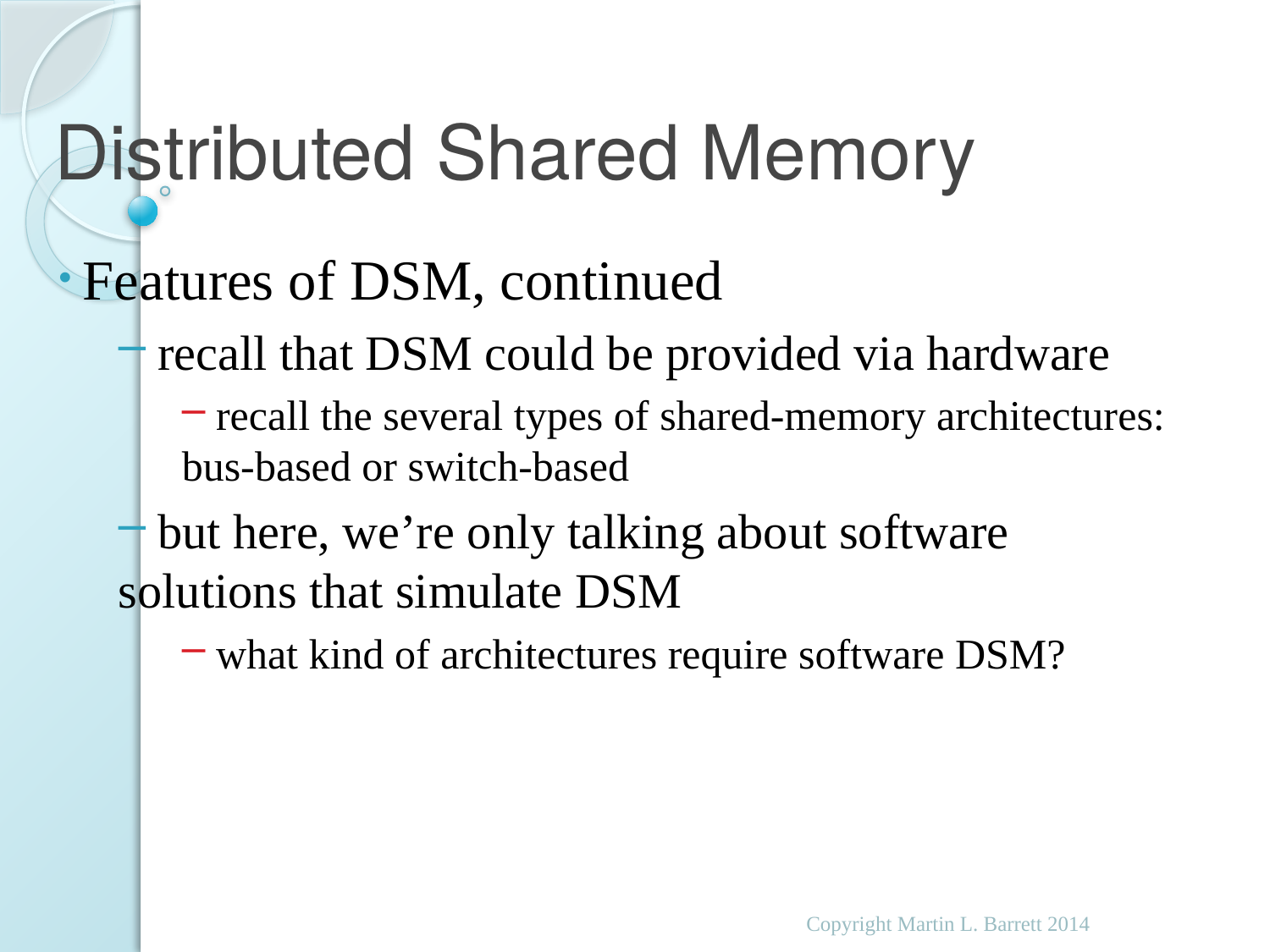

# Distributed Shared Memory
 Features of DSM, continued
 recall that DSM could be provided via hardware
 recall the several types of shared-memory architectures: bus-based or switch-based
 but here, we’re only talking about software solutions that simulate DSM
 what kind of architectures require software DSM?
Copyright Martin L. Barrett 2014